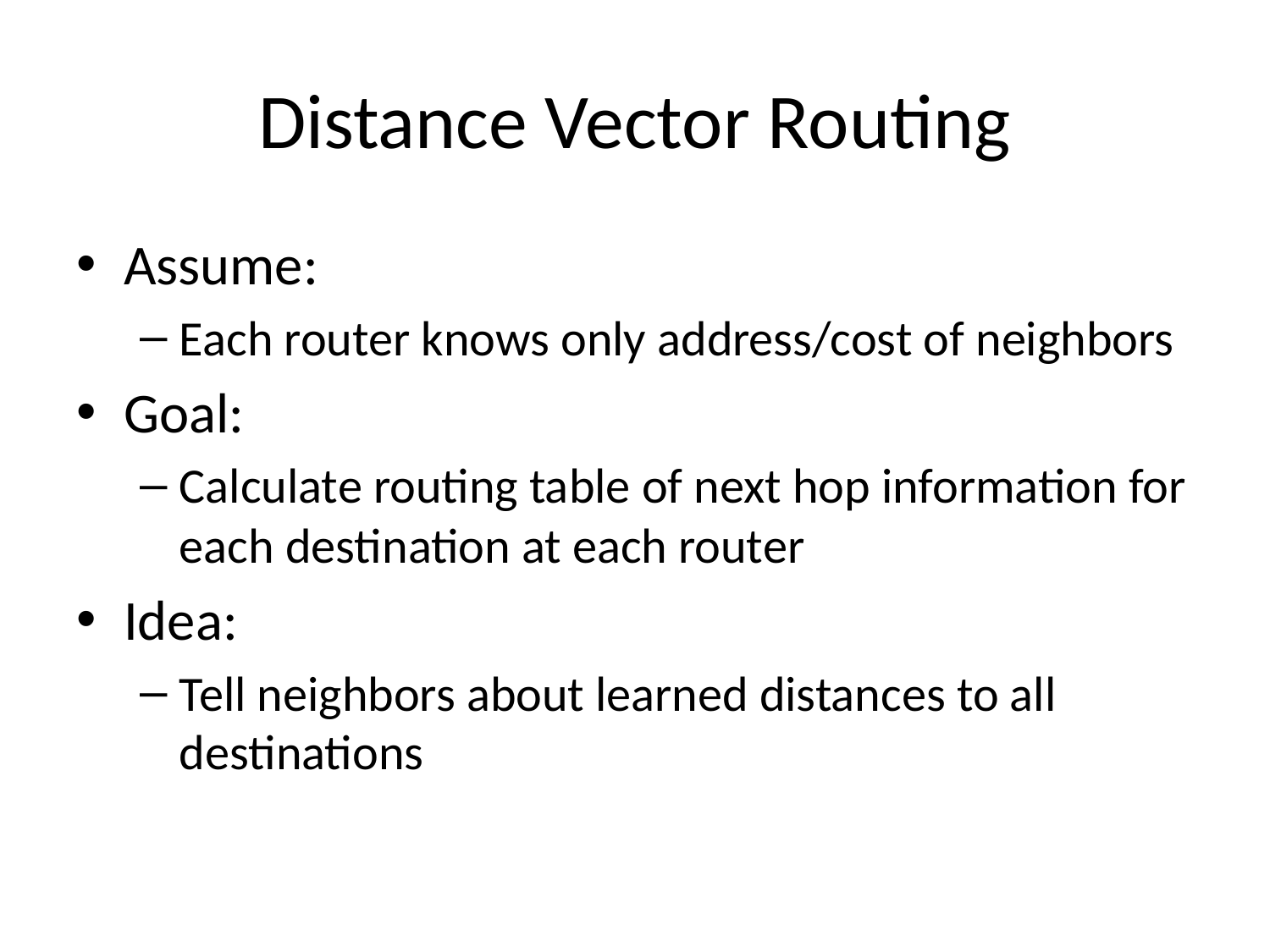

# Distance Vector Routing
Assume:
Each router knows only address/cost of neighbors
Goal:
Calculate routing table of next hop information for each destination at each router
Idea:
Tell neighbors about learned distances to all destinations